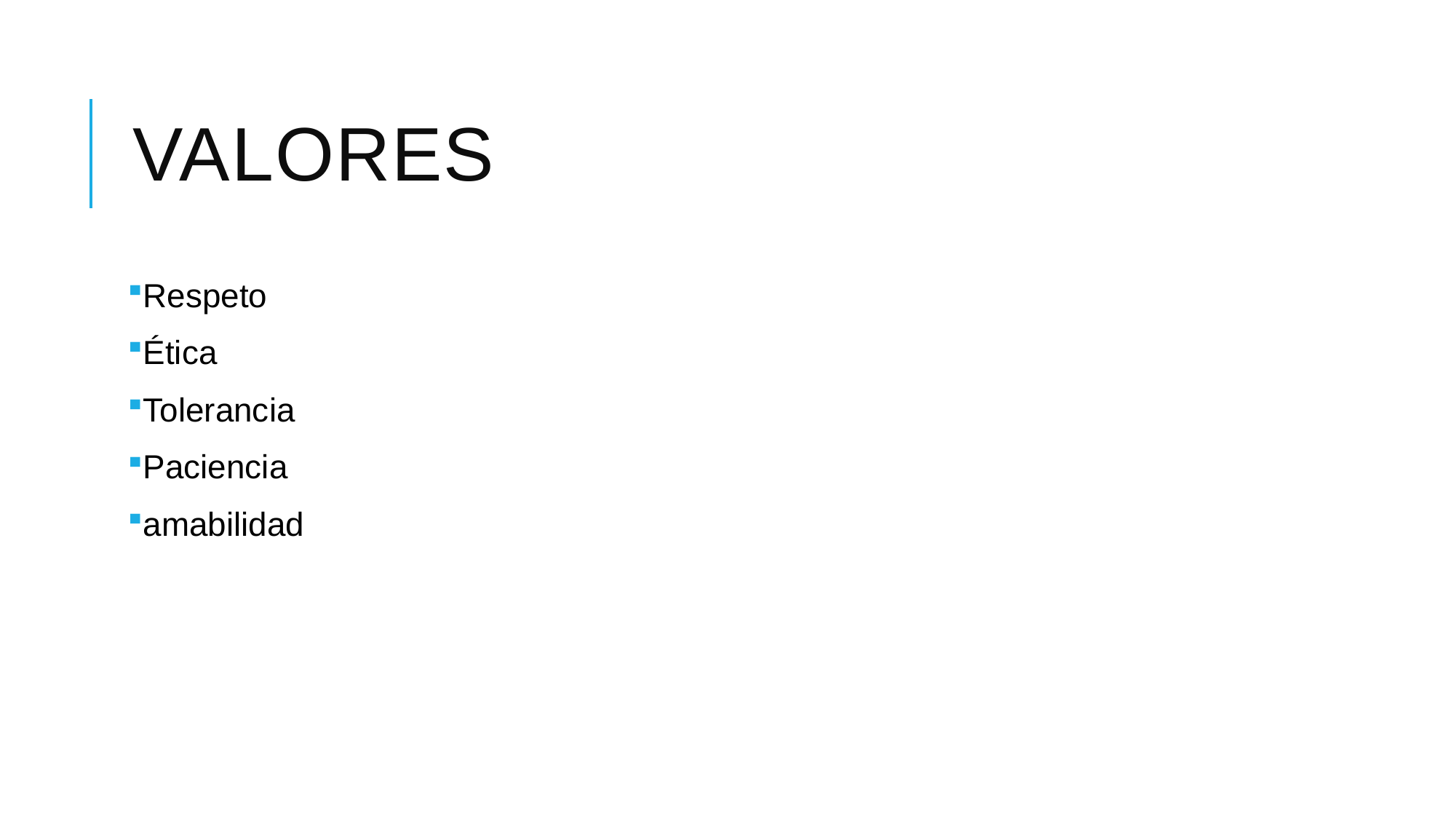

# valores
Respeto
Ética
Tolerancia
Paciencia
amabilidad